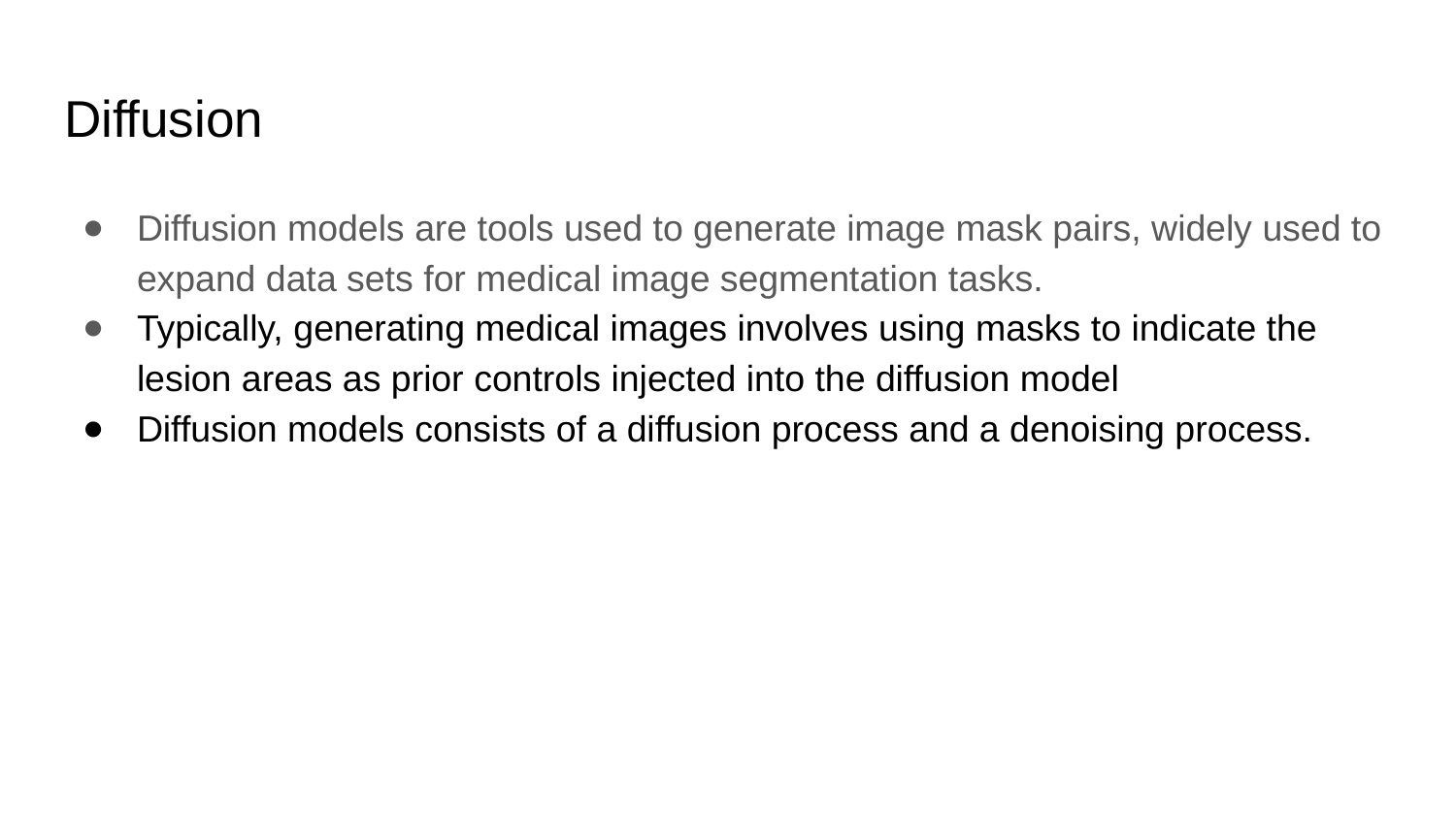

# Diffusion
Diffusion models are tools used to generate image mask pairs, widely used to expand data sets for medical image segmentation tasks.
Typically, generating medical images involves using masks to indicate the lesion areas as prior controls injected into the diffusion model
Diffusion models consists of a diffusion process and a denoising process.